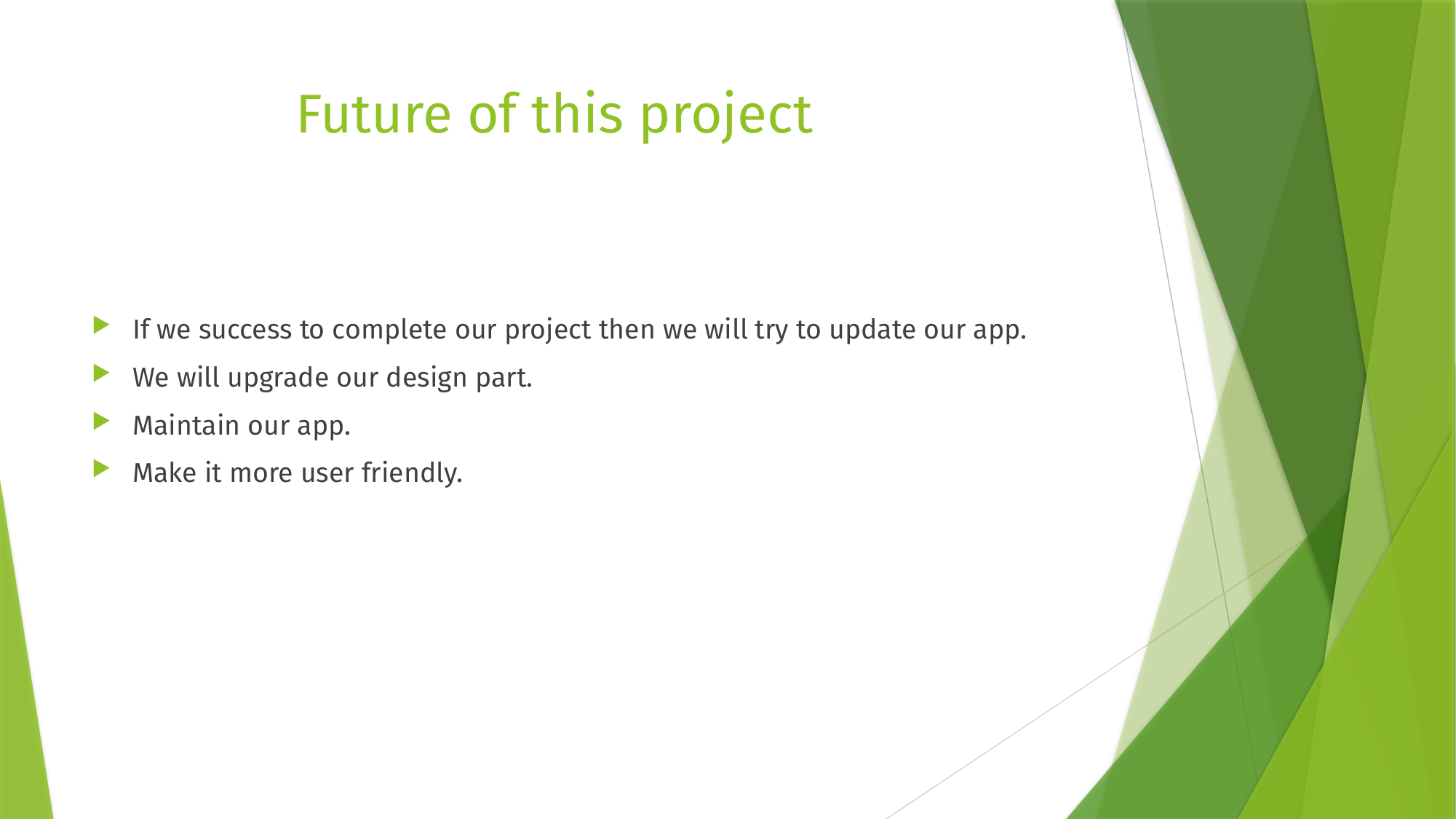

# Future of this project

If we success to complete our project then we will try to update our app.
We will upgrade our design part.
Maintain our app.
Make it more user friendly.